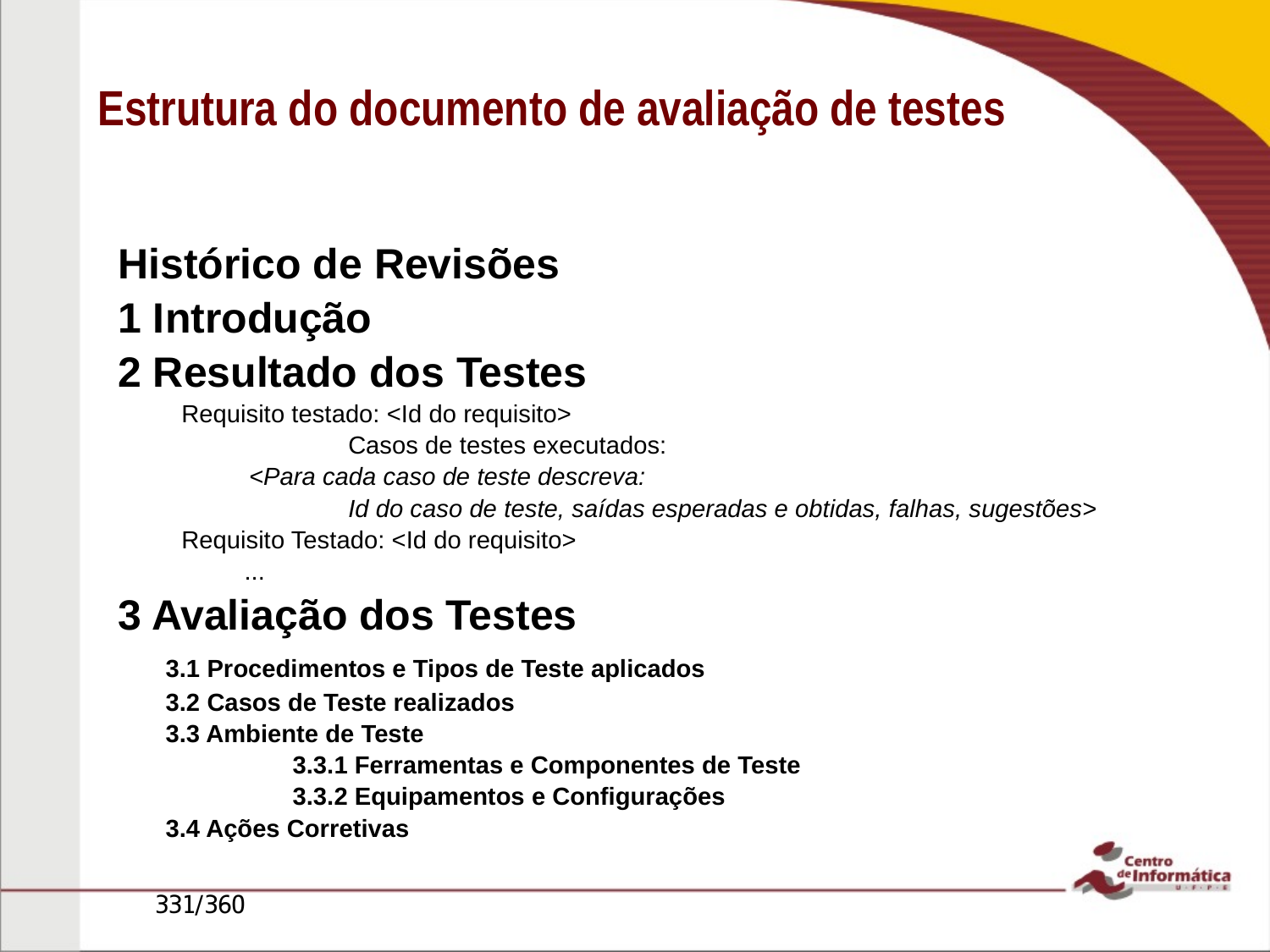

# Estrutura do documento de avaliação de testes
Histórico de Revisões
1 Introdução
2 Resultado dos Testes
Requisito testado: <Id do requisito>
		Casos de testes executados:
	    <Para cada caso de teste descreva:
		Id do caso de teste, saídas esperadas e obtidas, falhas, sugestões>
Requisito Testado: <Id do requisito>
         ...
3 Avaliação dos Testes
	3.1 Procedimentos e Tipos de Teste aplicados
	3.2 Casos de Teste realizados
	3.3 Ambiente de Teste
		3.3.1 Ferramentas e Componentes de Teste
		3.3.2 Equipamentos e Configurações
	3.4 Ações Corretivas
331/360